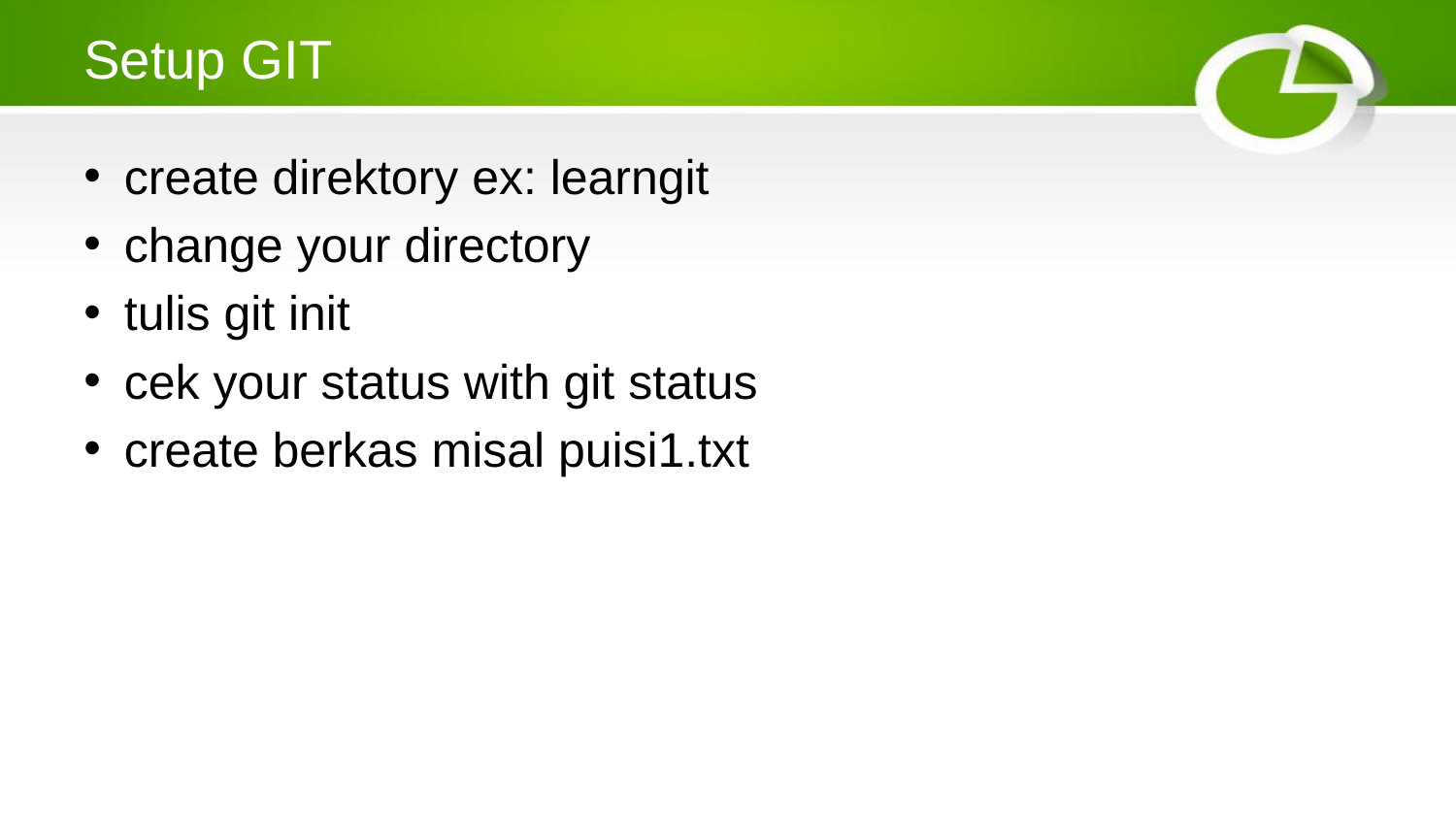

# Setup GIT
create direktory ex: learngit
change your directory
tulis git init
cek your status with git status
create berkas misal puisi1.txt